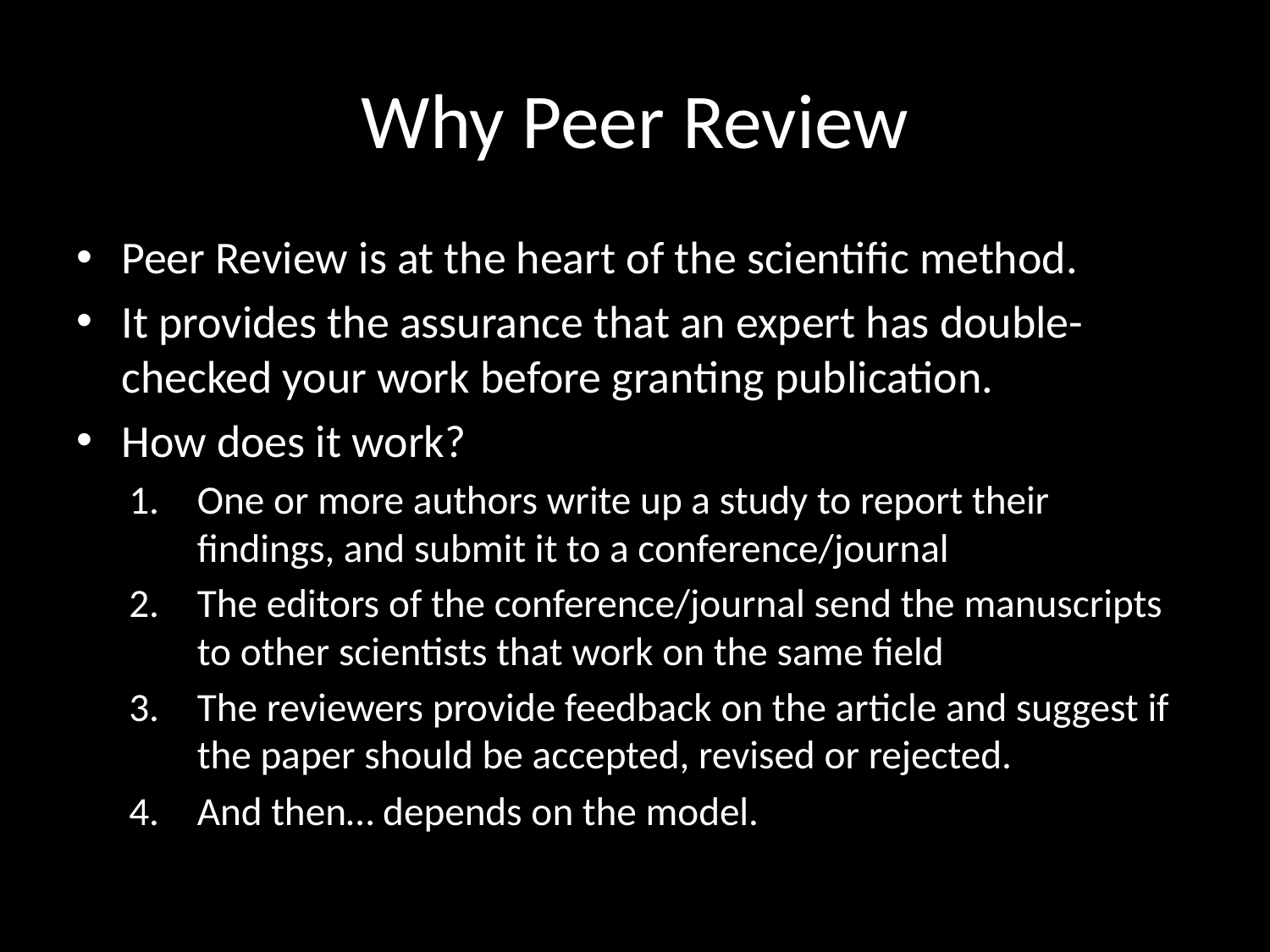

# Why Peer Review
Peer Review is at the heart of the scientific method.
It provides the assurance that an expert has double-checked your work before granting publication.
How does it work?
One or more authors write up a study to report their findings, and submit it to a conference/journal
The editors of the conference/journal send the manuscripts to other scientists that work on the same field
The reviewers provide feedback on the article and suggest if the paper should be accepted, revised or rejected.
And then… depends on the model.